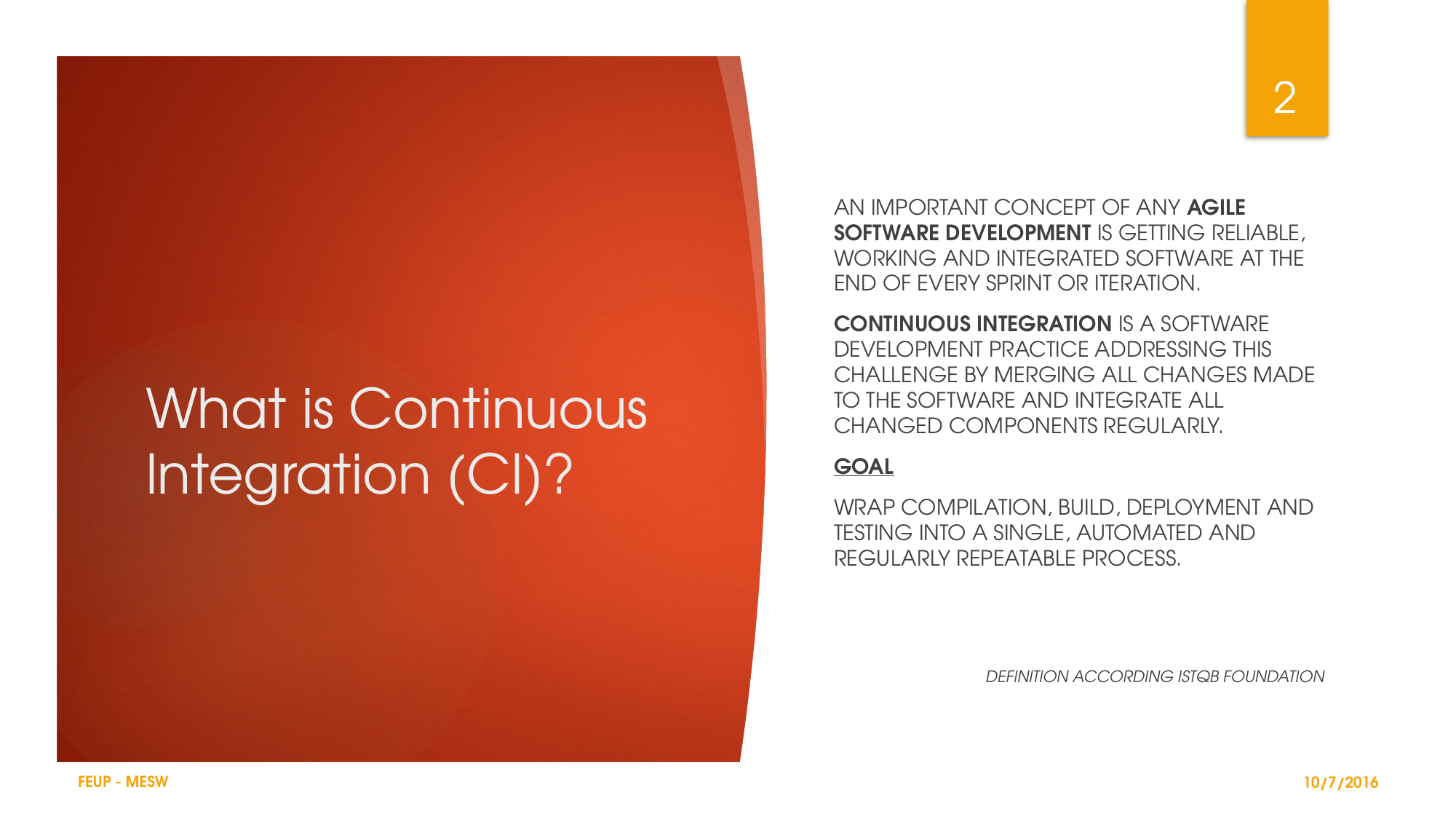

2
An important concept of any agile software development is getting reliable, working and integrated software at the end of every sprint or iteration.
Continuous integration is a software development practice addressing this challenge by merging all changes made to the software and integrate all changed components regularly.
Goal
wrap compilation, build, deployment and testing into a single, automated and regularly repeatable process.

Definition according ISTQB Foundation
# What is Continuous Integration (CI)?
FEUP - MESW
10/7/2016